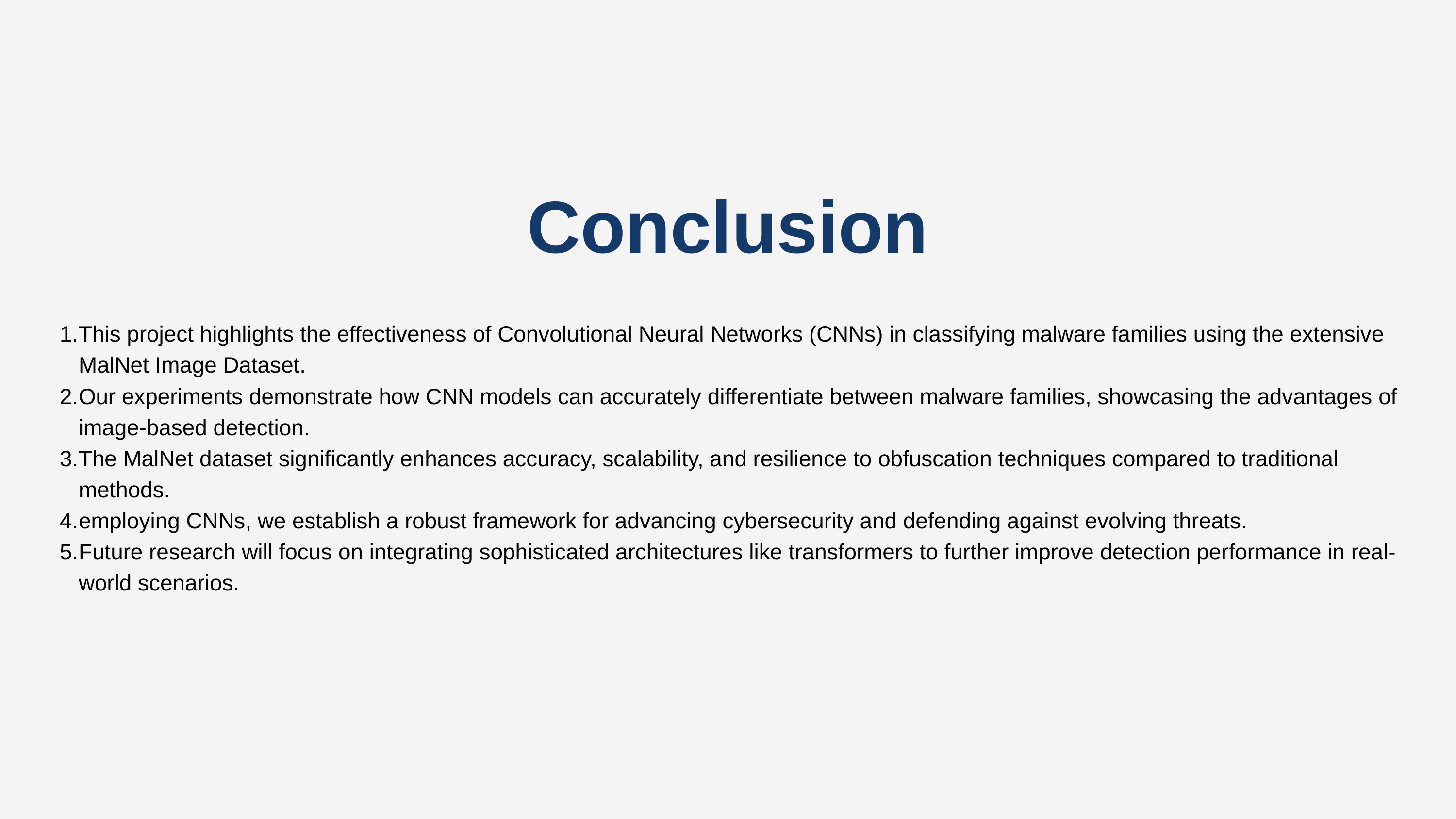

Conclusion

This project highlights the effectiveness of Convolutional Neural Networks (CNNs) in classifying malware families using the extensive MalNet Image Dataset.
Our experiments demonstrate how CNN models can accurately differentiate between malware families, showcasing the advantages of image-based detection.
The MalNet dataset significantly enhances accuracy, scalability, and resilience to obfuscation techniques compared to traditional methods.
employing CNNs, we establish a robust framework for advancing cybersecurity and defending against evolving threats.
Future research will focus on integrating sophisticated architectures like transformers to further improve detection performance in real-world scenarios.